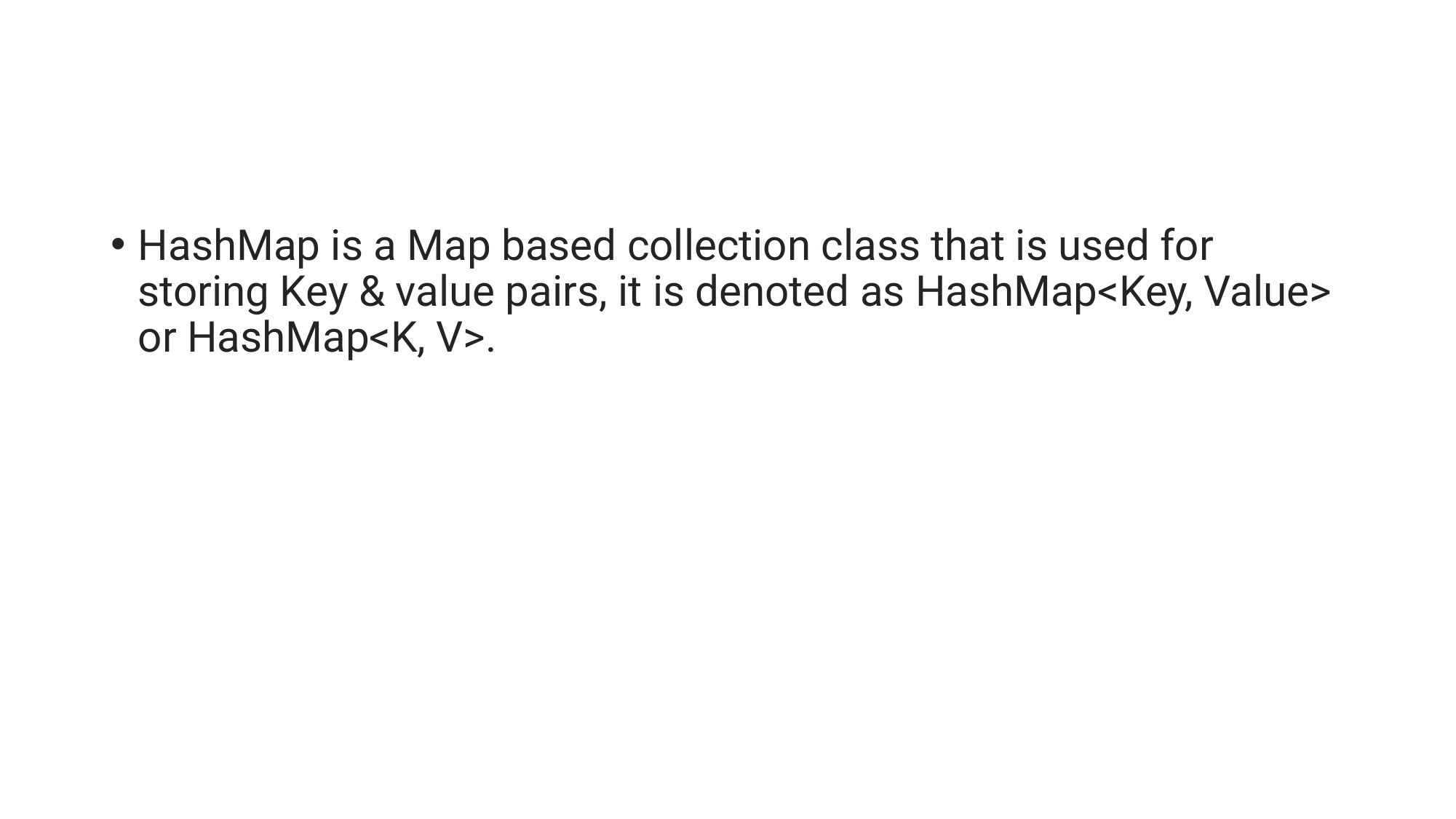

#
HashMap is a Map based collection class that is used for storing Key & value pairs, it is denoted as HashMap<Key, Value> or HashMap<K, V>.